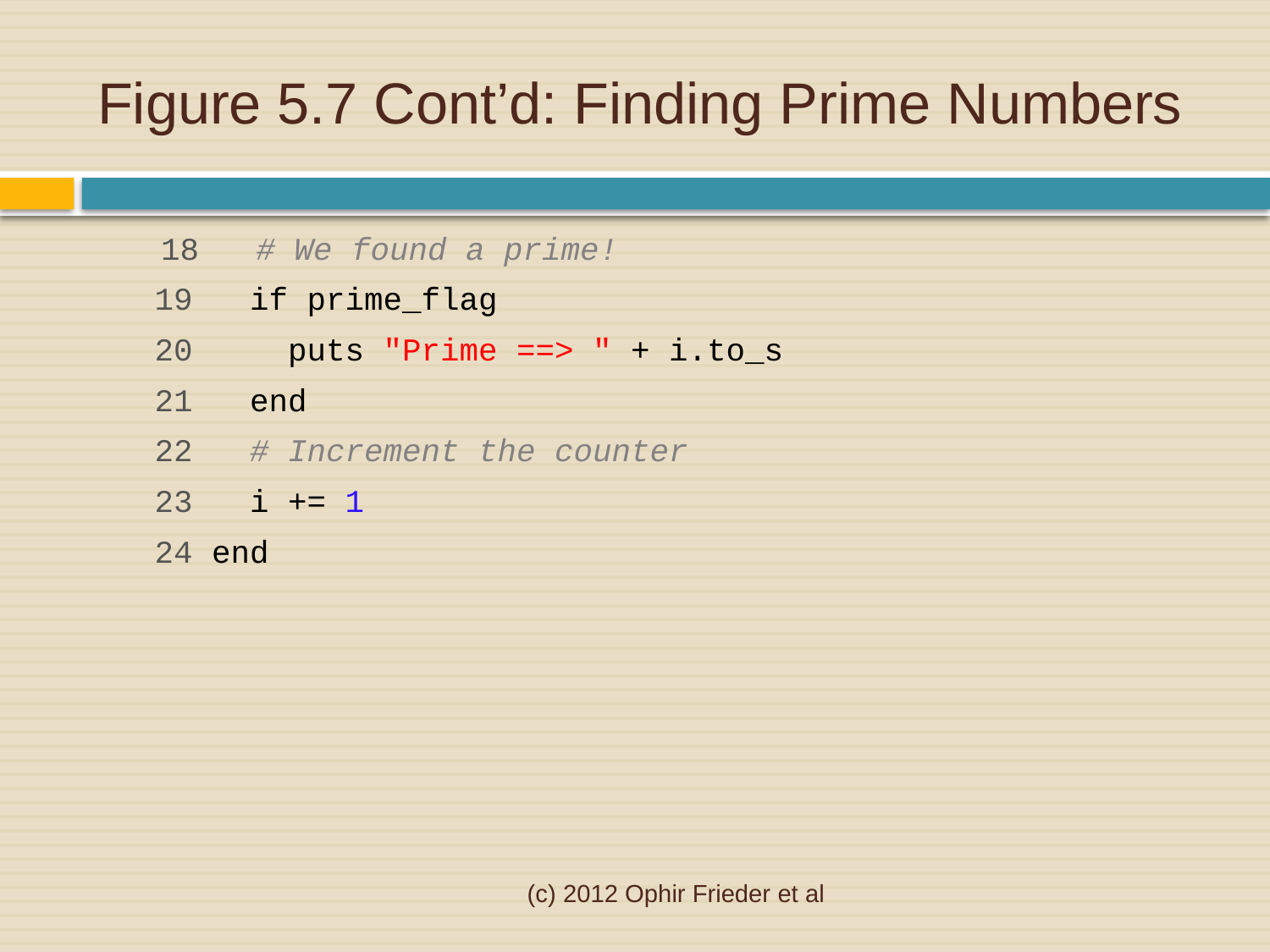

# Figure 5.7 Cont’d: Finding Prime Numbers
	 18   # We found a prime!
   19   if prime_flag
   20     puts "Prime ==> " + i.to_s
   21   end
   22   # Increment the counter
   23   i += 1
   24 end

(c) 2012 Ophir Frieder et al